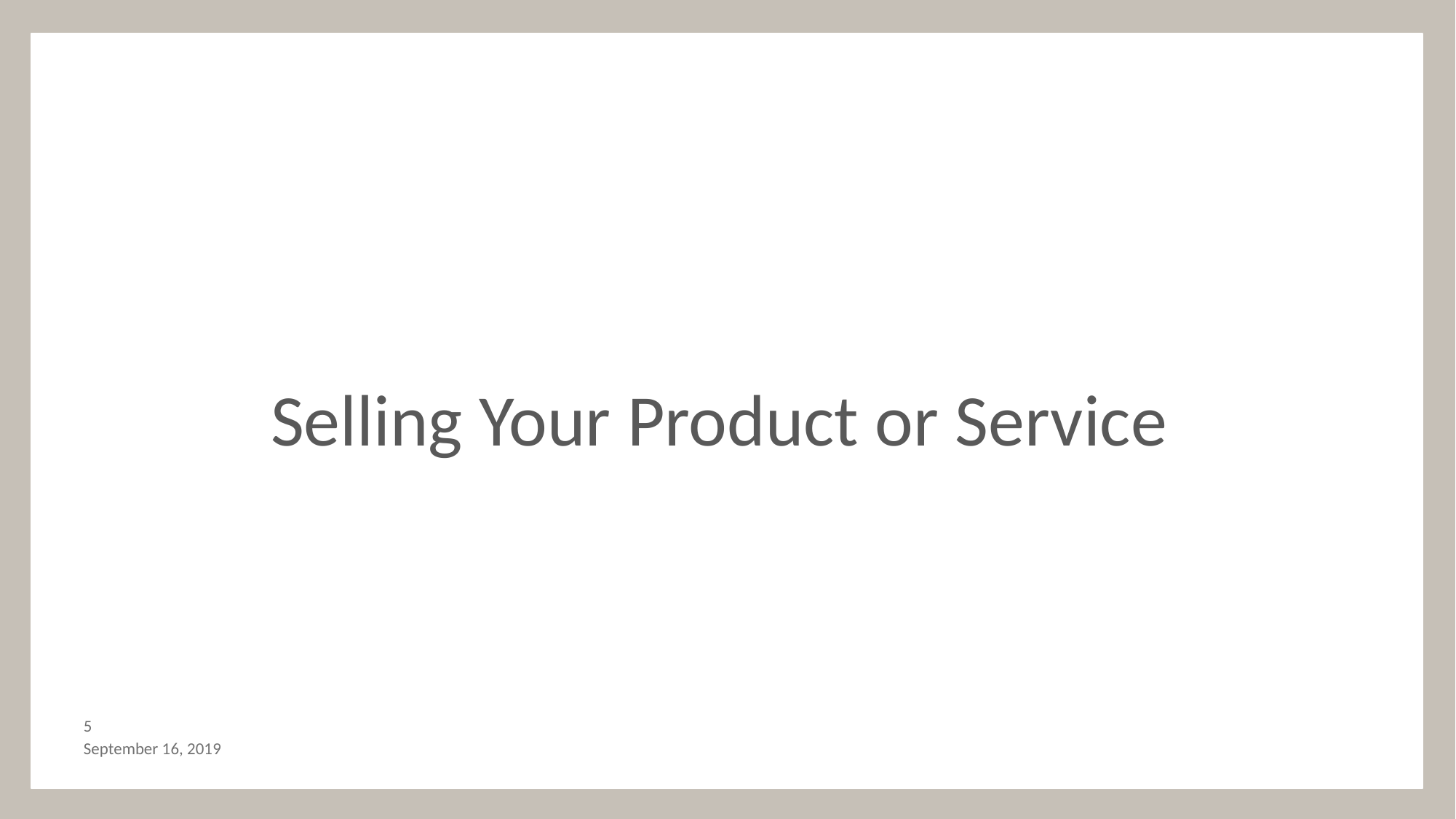

Selling Your Product or Service
5
September 16, 2019